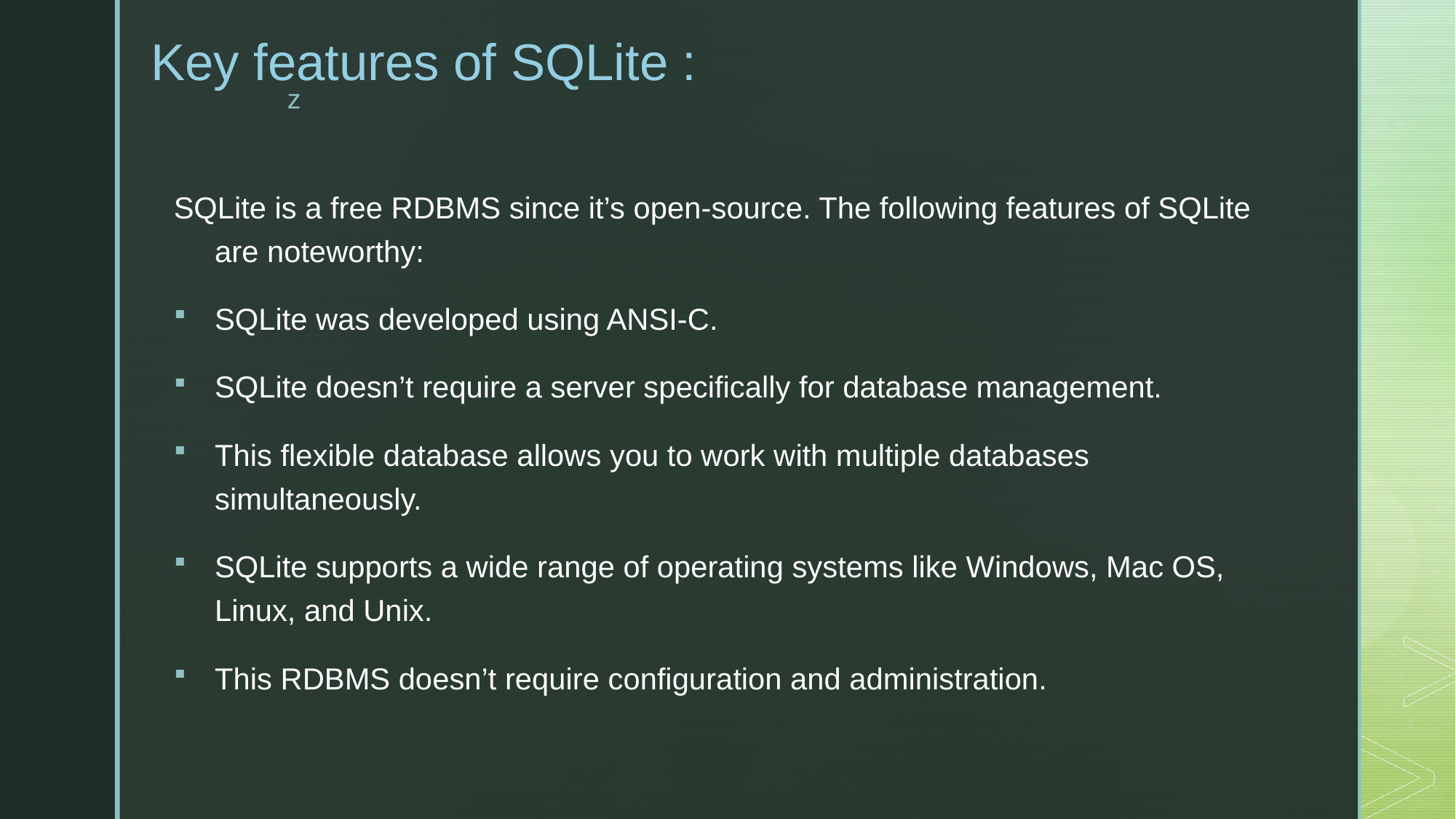

# Key features of SQLite :

SQLite is a free RDBMS since it’s open-source. The following features of SQLite are noteworthy:
SQLite was developed using ANSI-C.
SQLite doesn’t require a server specifically for database management.
This flexible database allows you to work with multiple databases simultaneously.
SQLite supports a wide range of operating systems like Windows, Mac OS, Linux, and Unix.
This RDBMS doesn’t require configuration and administration.